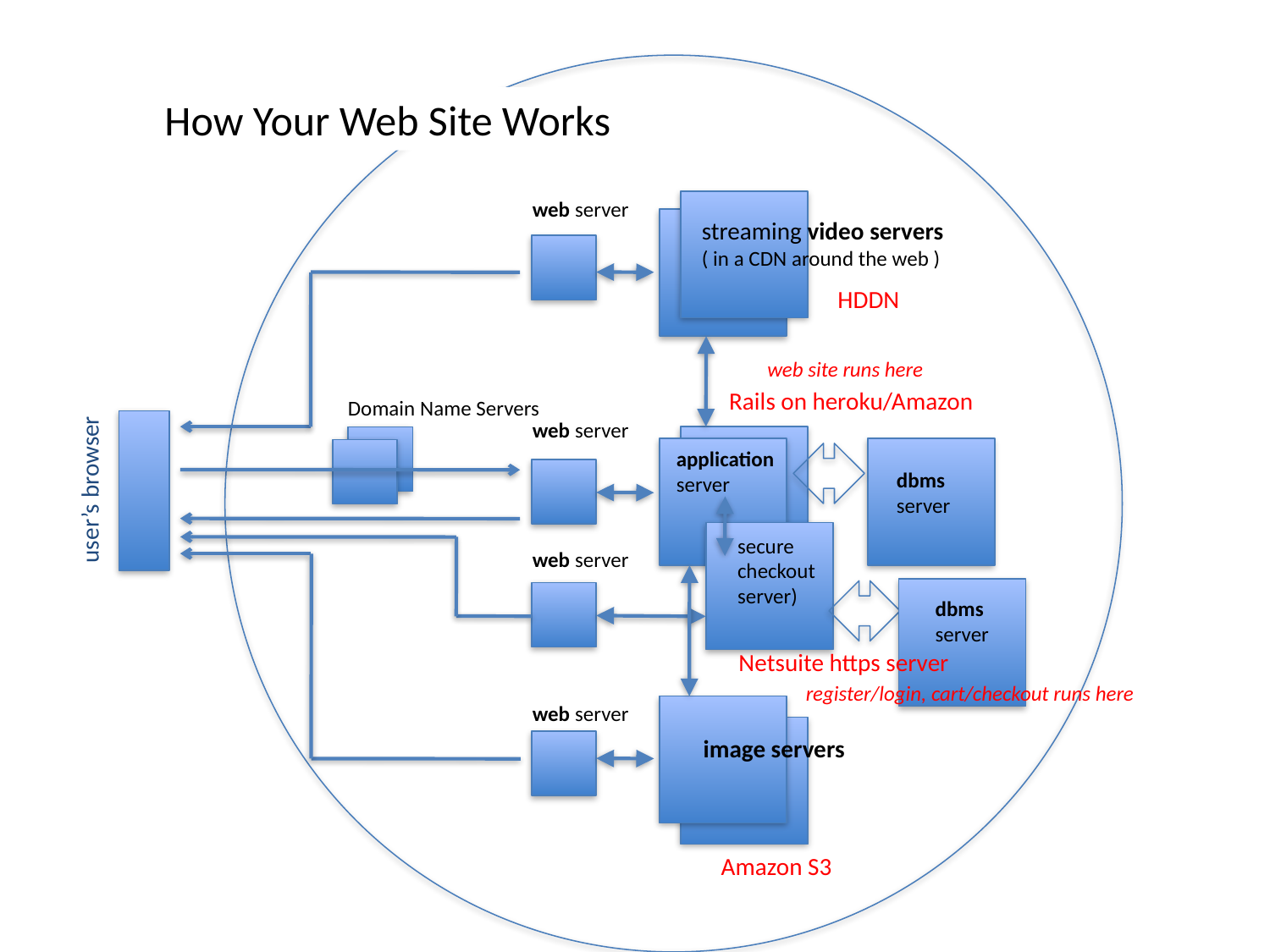

How Your Web Site Works
web server

streaming video servers
( in a CDN around the web )

HDDN
web site runs here
Rails on heroku/Amazon
Domain Name Servers

web server

application server

user’s browser

dbms
server

secure checkout server)
web server

dbms
server
Netsuite https server
register/login, cart/checkout runs here
web server

image servers

Amazon S3